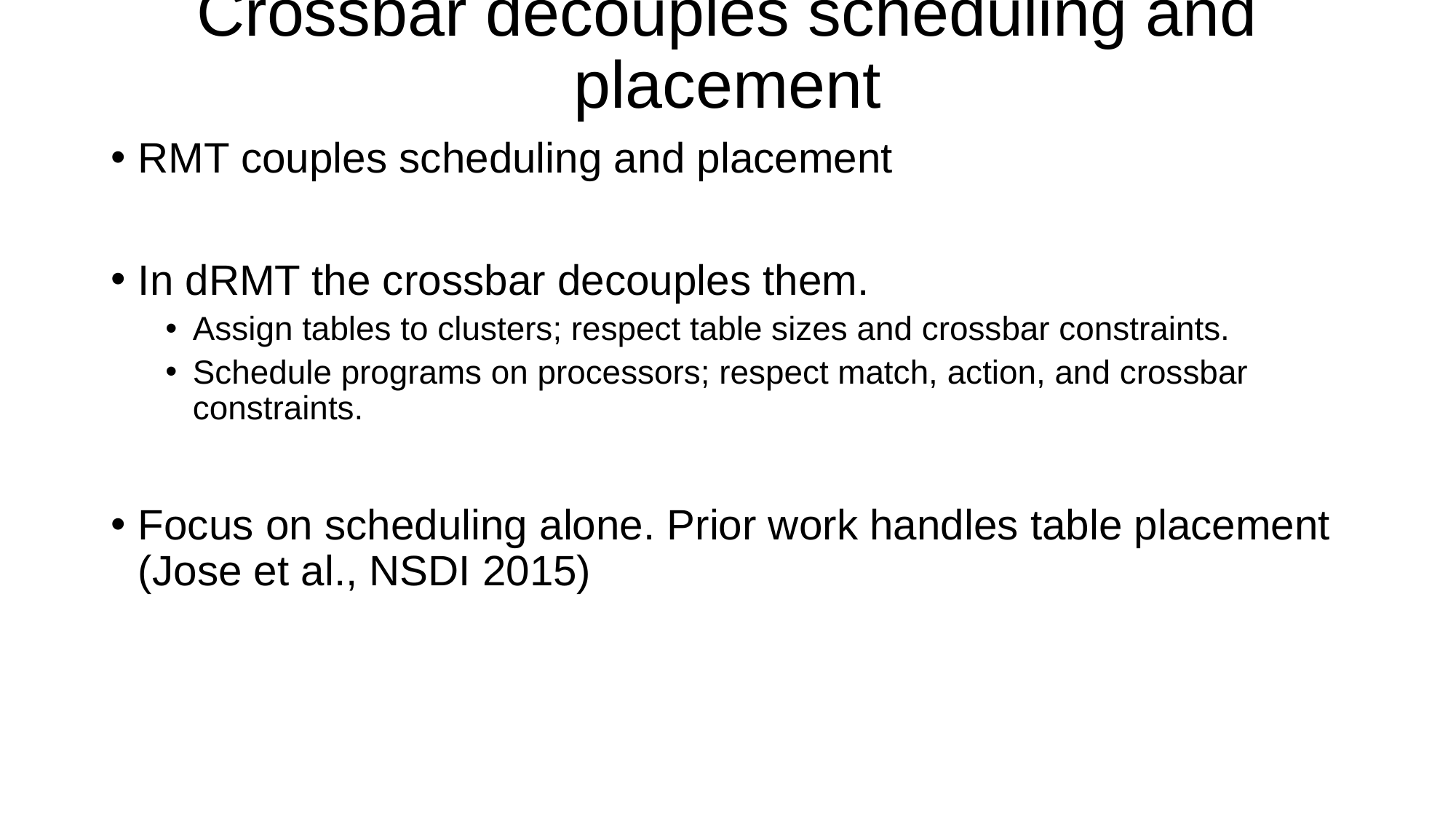

# Crossbar decouples scheduling and placement
RMT couples scheduling and placement

In dRMT the crossbar decouples them.
Assign tables to clusters; respect table sizes and crossbar constraints.
Schedule programs on processors; respect match, action, and crossbar constraints.

Focus on scheduling alone. Prior work handles table placement (Jose et al., NSDI 2015)